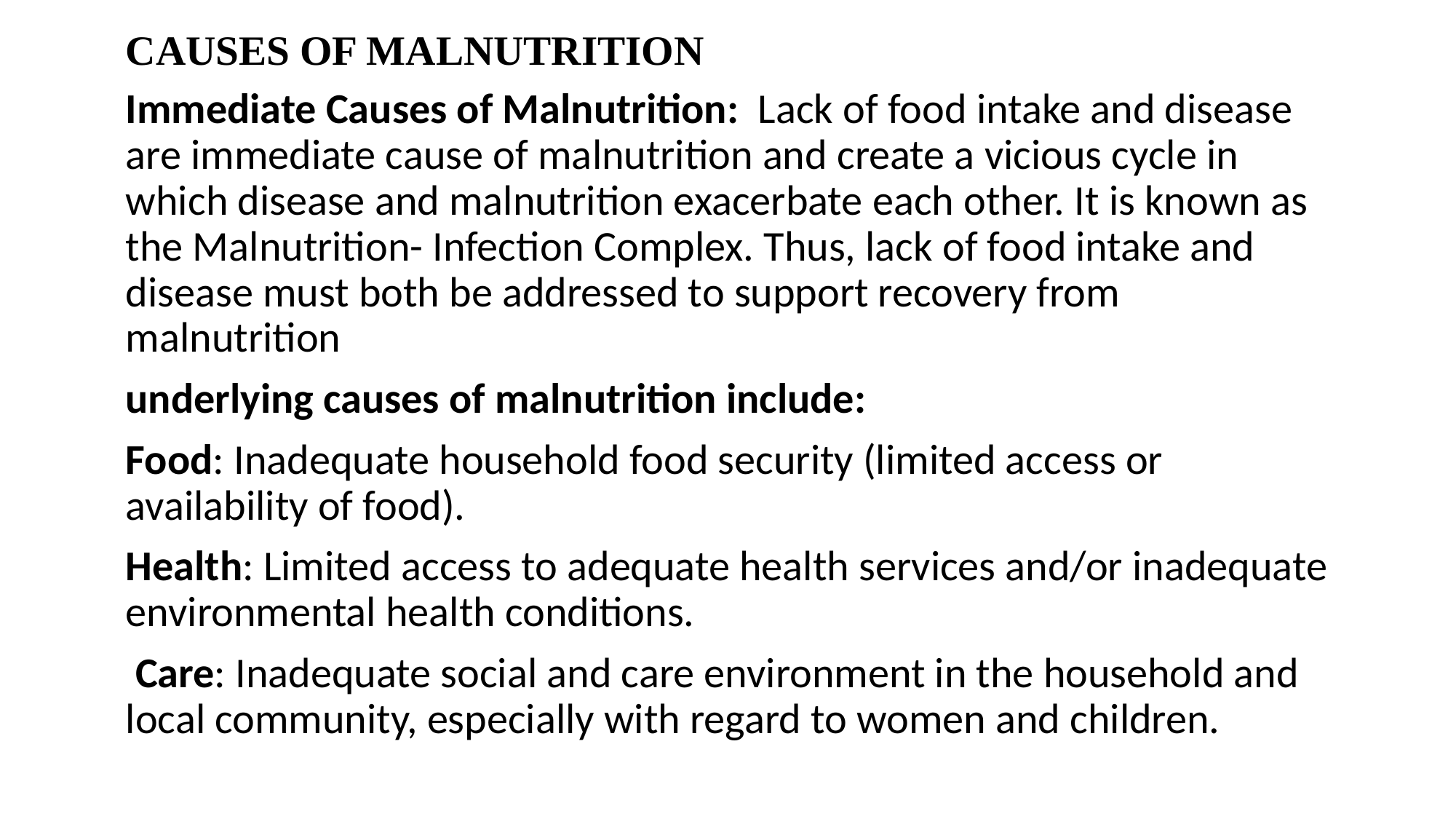

# CAUSES OF MALNUTRITION
Immediate Causes of Malnutrition:  Lack of food intake and disease are immediate cause of malnutrition and create a vicious cycle in which disease and malnutrition exacerbate each other. It is known as the Malnutrition- Infection Complex. Thus, lack of food intake and disease must both be addressed to support recovery from malnutrition
underlying causes of malnutrition include:
Food: Inadequate household food security (limited access or availability of food).
Health: Limited access to adequate health services and/or inadequate environmental health conditions.
 Care: Inadequate social and care environment in the household and local community, especially with regard to women and children.